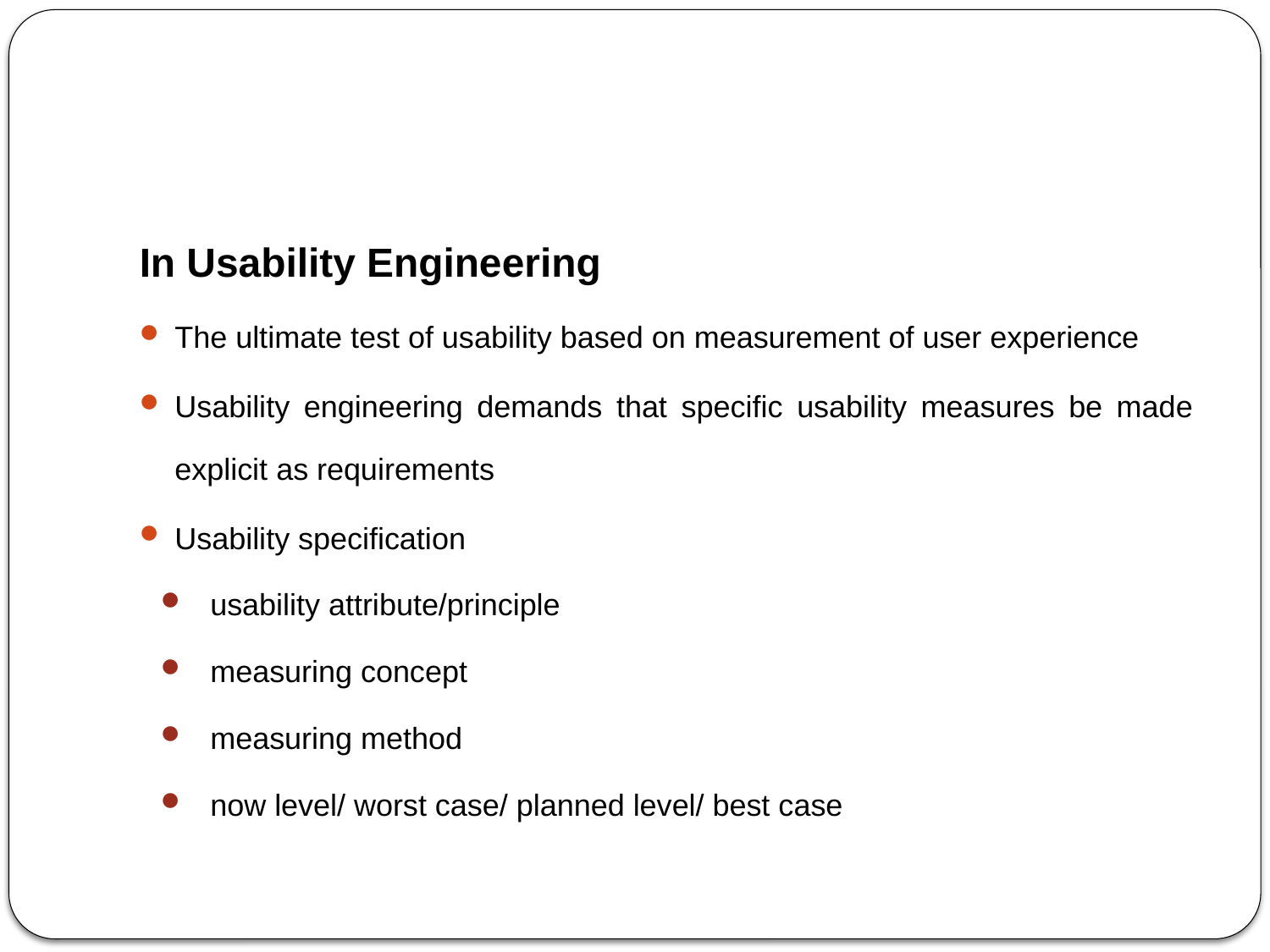

#
In Usability Engineering
The ultimate test of usability based on measurement of user experience
Usability engineering demands that specific usability measures be made explicit as requirements
Usability specification
usability attribute/principle
measuring concept
measuring method
now level/ worst case/ planned level/ best case